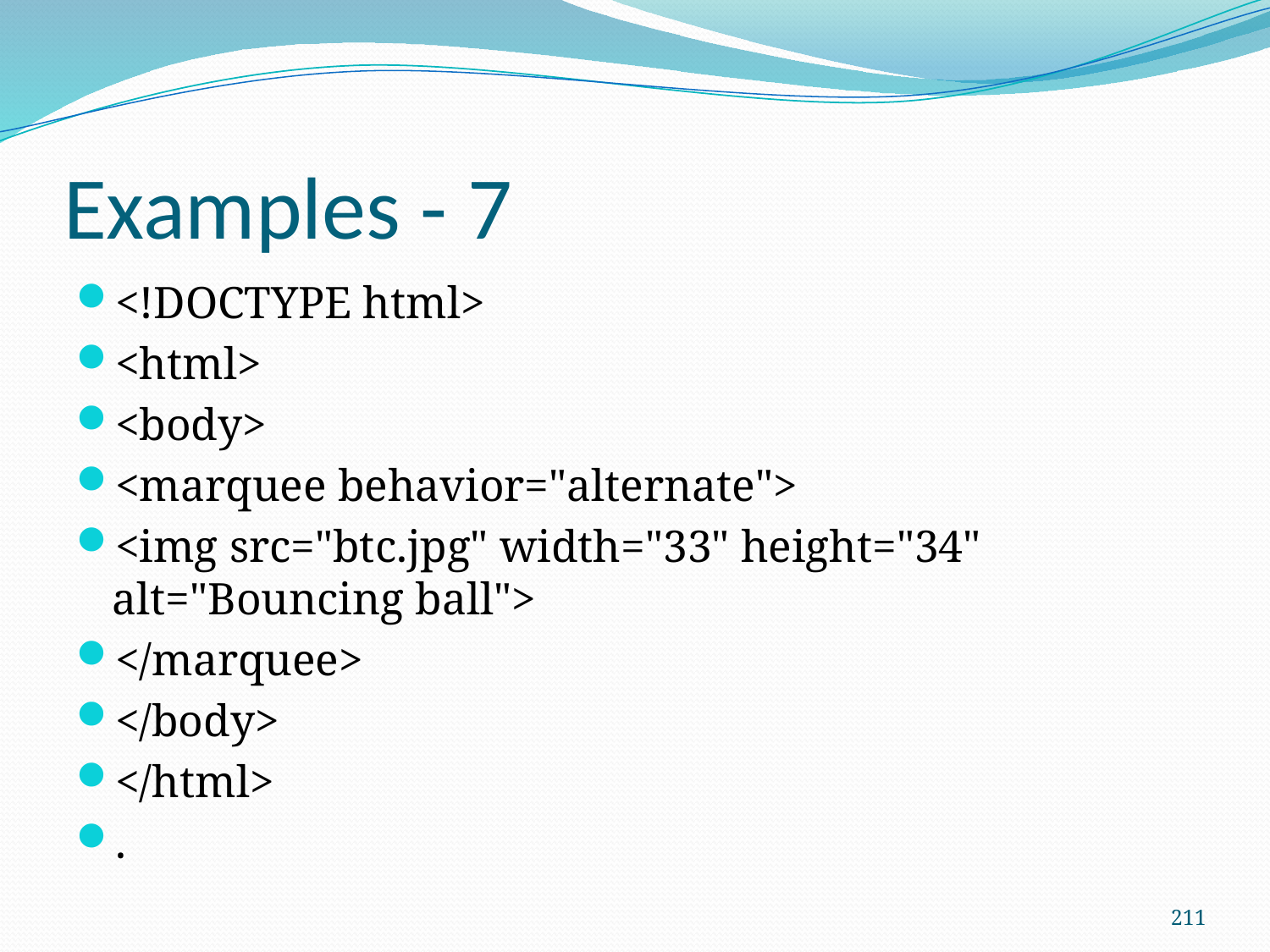

# Examples - 7
<!DOCTYPE html>
<html>
<body>
<marquee behavior="alternate">
<img src="btc.jpg" width="33" height="34" alt="Bouncing ball">
</marquee>
</body>
</html>
.
211